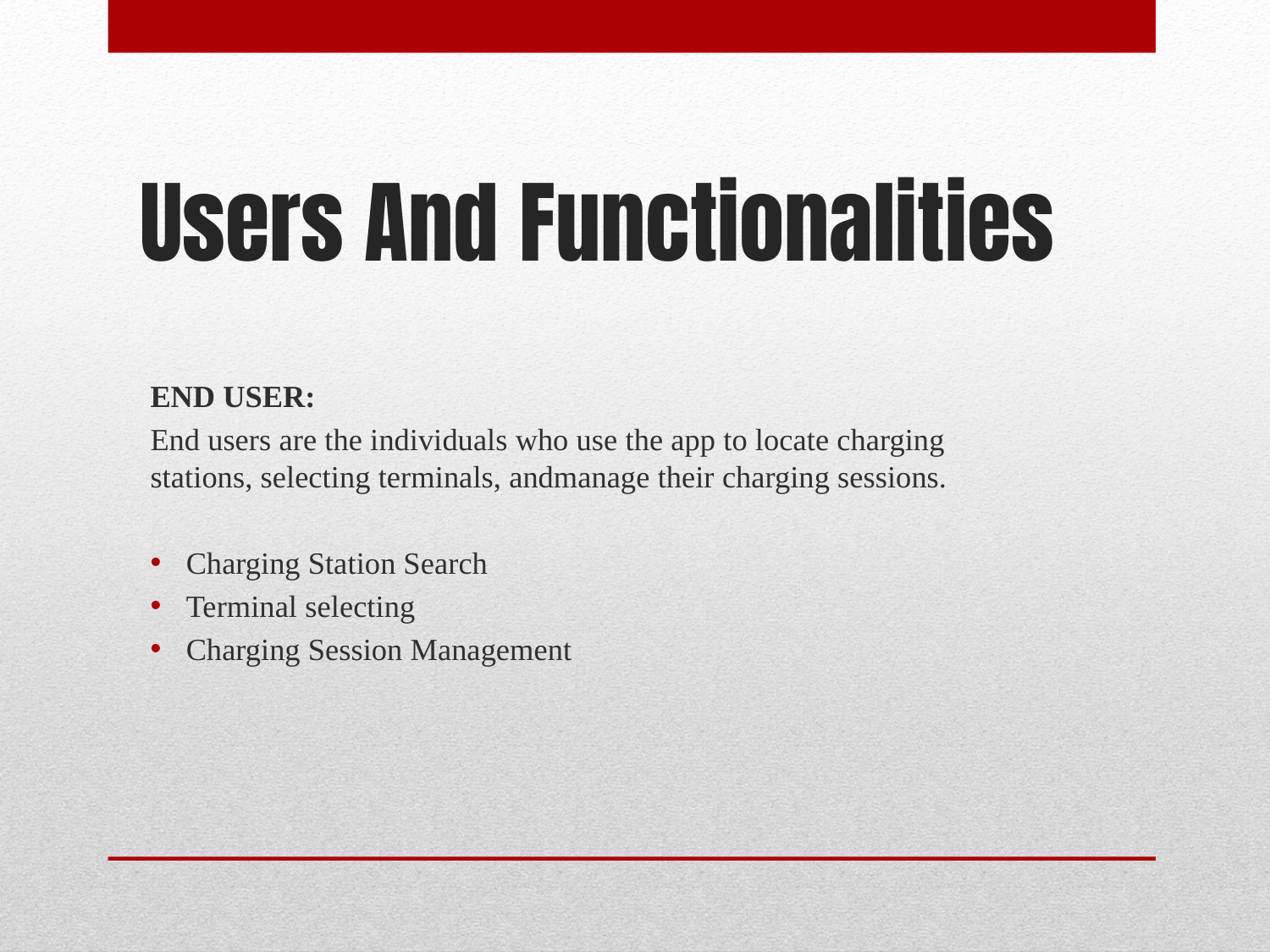

# Users And Functionalities
END USER:
End users are the individuals who use the app to locate charging stations, selecting terminals, andmanage their charging sessions.

Charging Station Search
Terminal selecting
Charging Session Management